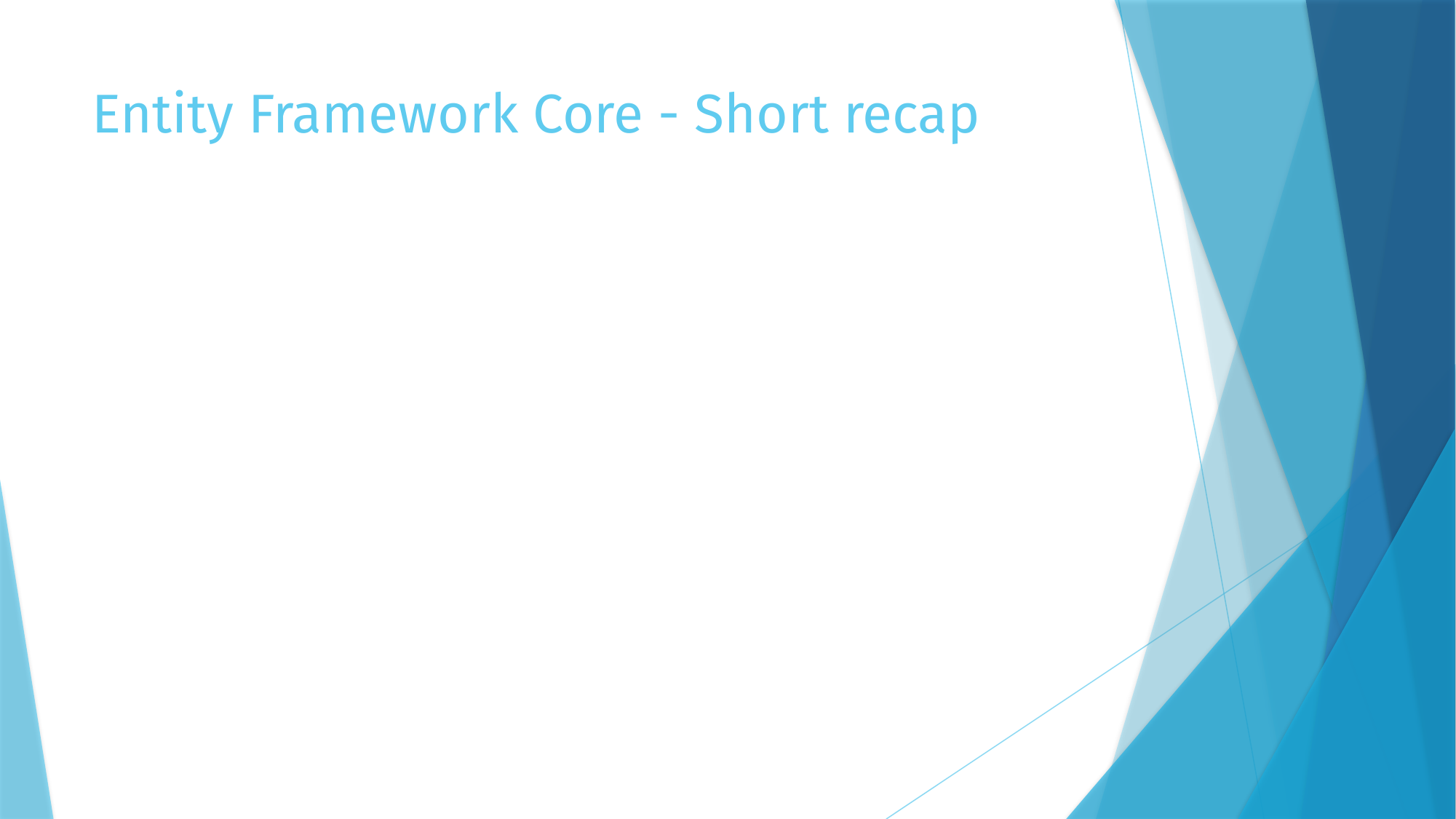

# Entity Framework Core - Short recap